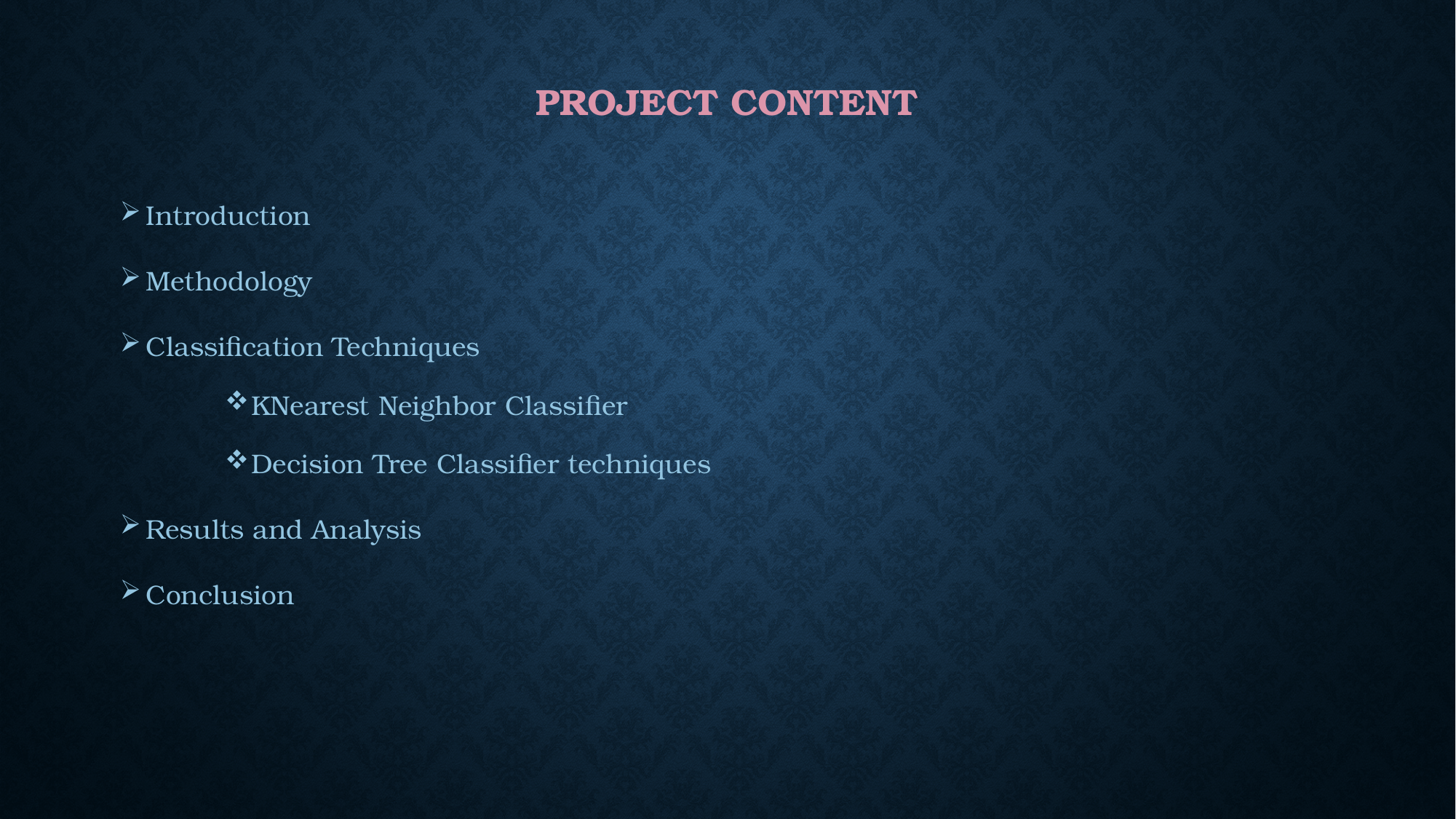

# PROJECT CONTENT
Introduction
Methodology
Classification Techniques
KNearest Neighbor Classifier
Decision Tree Classifier techniques
Results and Analysis
Conclusion